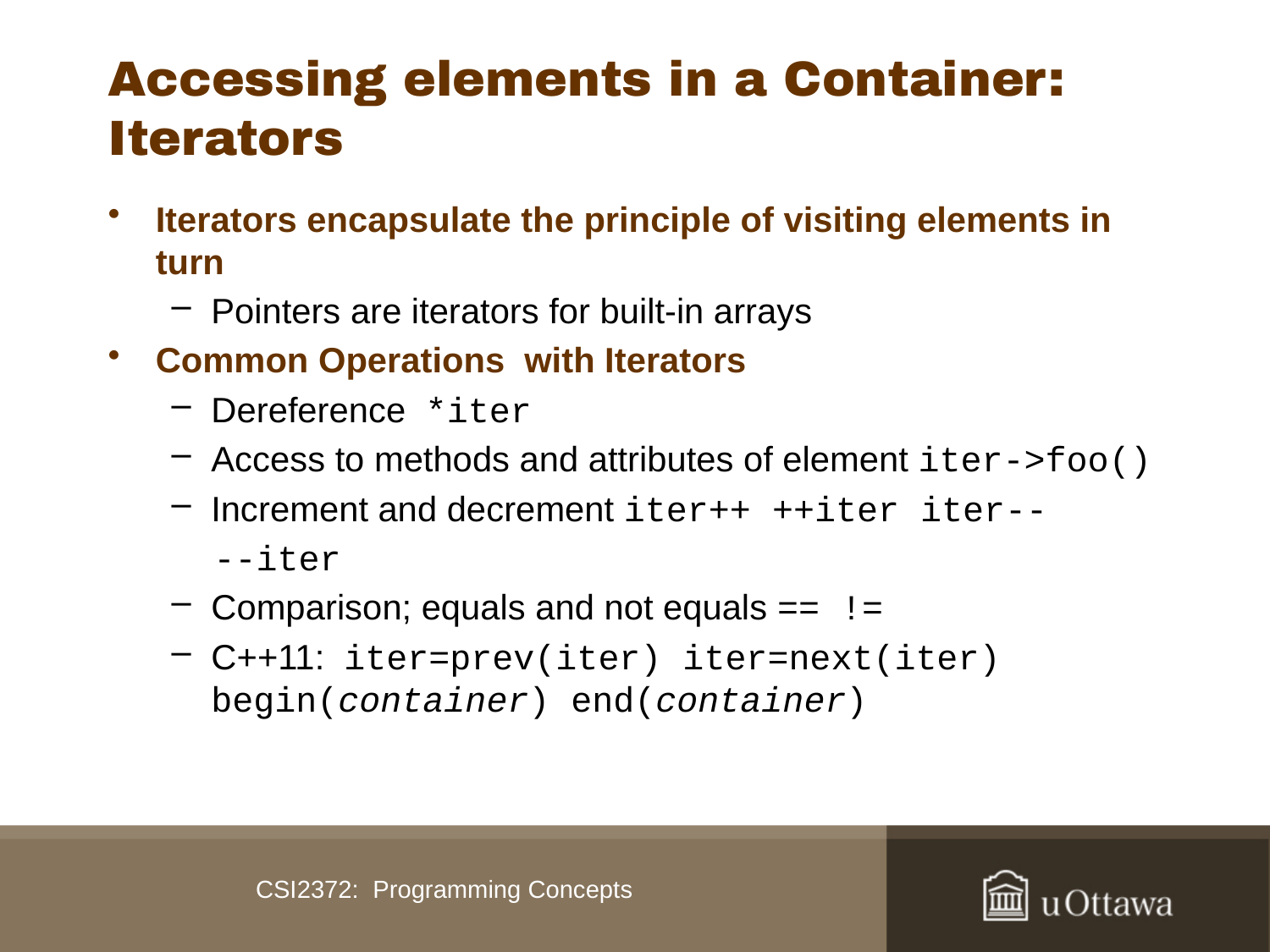

# Accessing elements in a Container: Iterators
Iterators encapsulate the principle of visiting elements in turn
Pointers are iterators for built-in arrays
Common Operations  with Iterators
Dereference  *iter
Access to methods and attributes of element iter->foo()
Increment and decrement iter++ ++iter iter--
  --iter
Comparison; equals and not equals == !=
C++11:  iter=prev(iter) iter=next(iter) begin(container) end(container)

CSI2372:  Programming Concepts